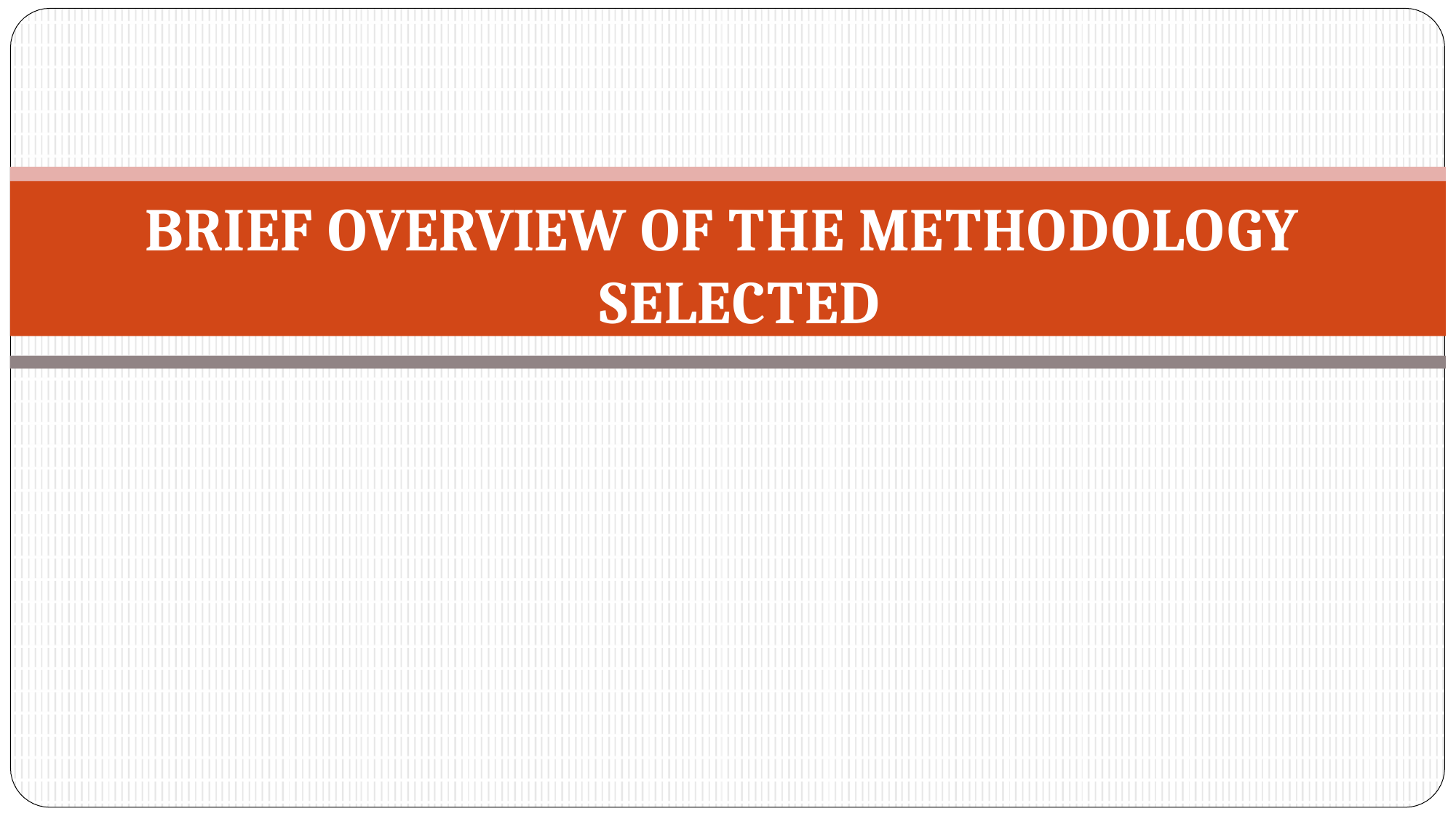

# BRIEF OVERVIEW OF THE METHODOLOGY  SELECTED